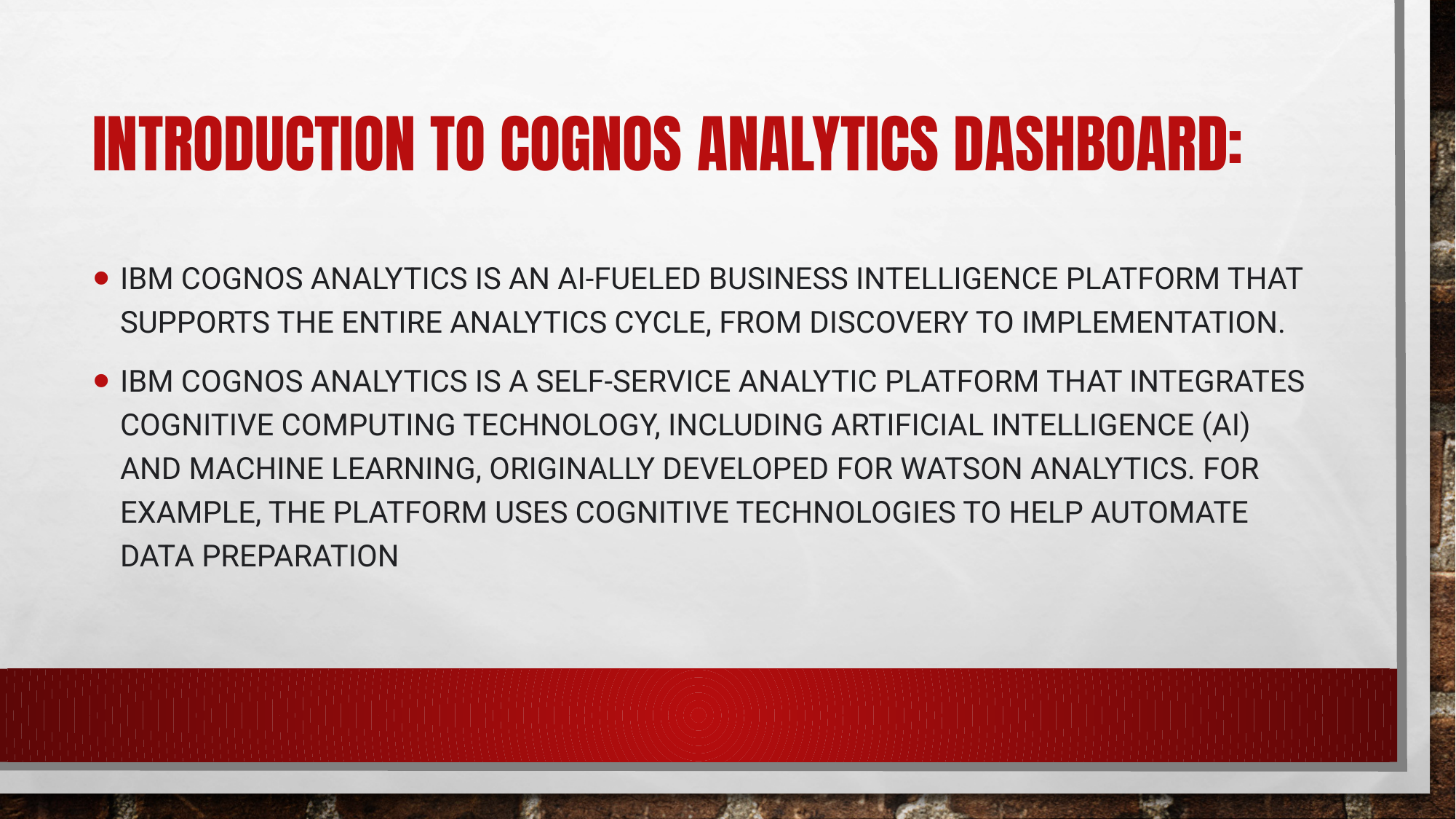

# Introduction to cognos analytics dashboard:
IBM Cognos Analytics is an AI-fueled business intelligence platform that supports the entire analytics cycle, from discovery to implementation.
IBM Cognos Analytics is a self-service analytic platform that integrates cognitive computing technology, including artificial intelligence (AI) and machine learning, originally developed for Watson Analytics. For example, the platform uses cognitive technologies to help automate data preparation